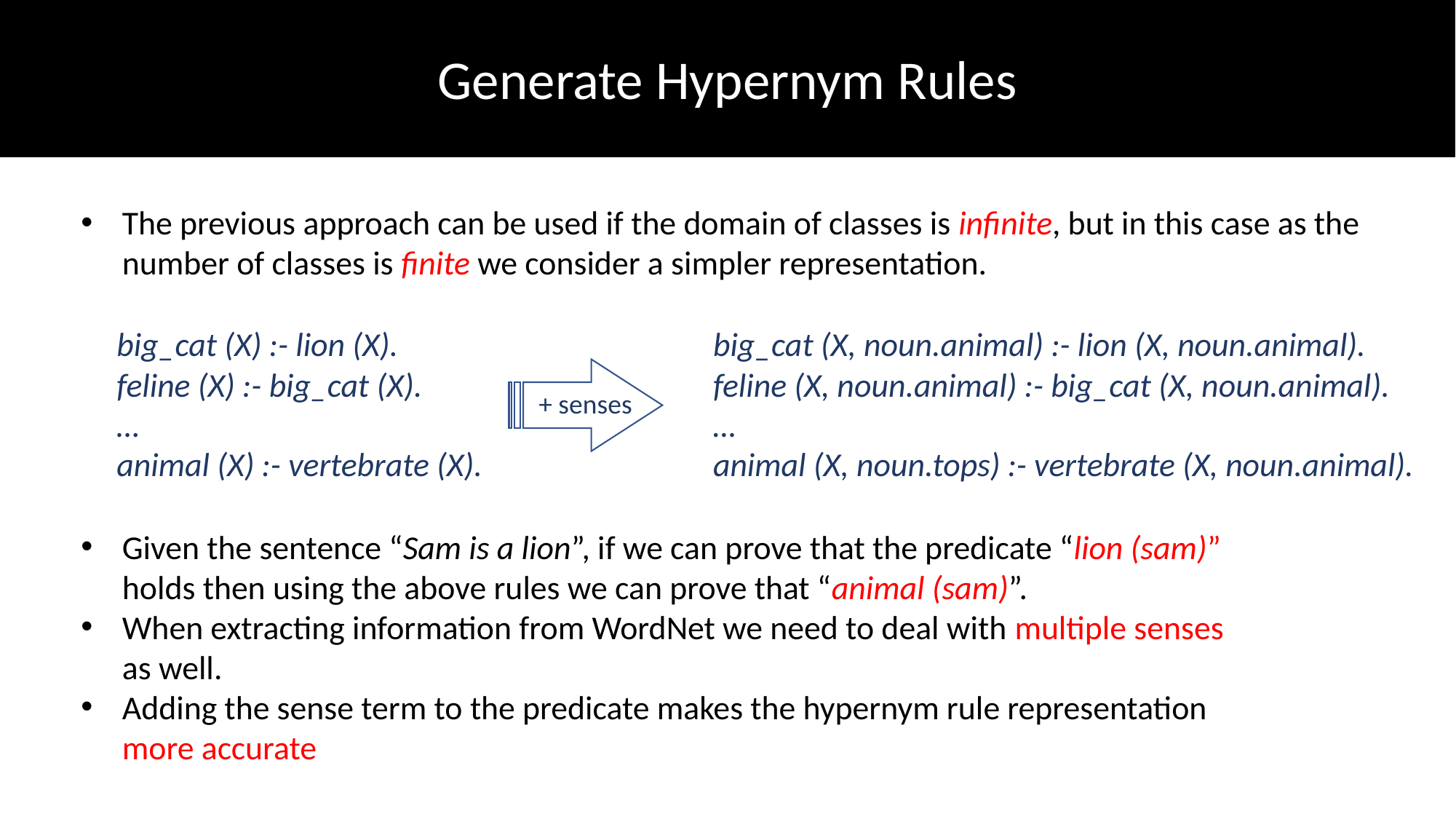

Generate Hypernym Rules

The previous approach can be used if the domain of classes is infinite, but in this case as the number of classes is finite we consider a simpler representation.
big_cat (X) :- lion (X).
feline (X) :- big_cat (X).
…
animal (X) :- vertebrate (X).
big_cat (X, noun.animal) :- lion (X, noun.animal).
feline (X, noun.animal) :- big_cat (X, noun.animal).
…
animal (X, noun.tops) :- vertebrate (X, noun.animal).

+ senses
Given the sentence “Sam is a lion”, if we can prove that the predicate “lion (sam)” holds then using the above rules we can prove that “animal (sam)”.
When extracting information from WordNet we need to deal with multiple senses as well.
Adding the sense term to the predicate makes the hypernym rule representation more accurate